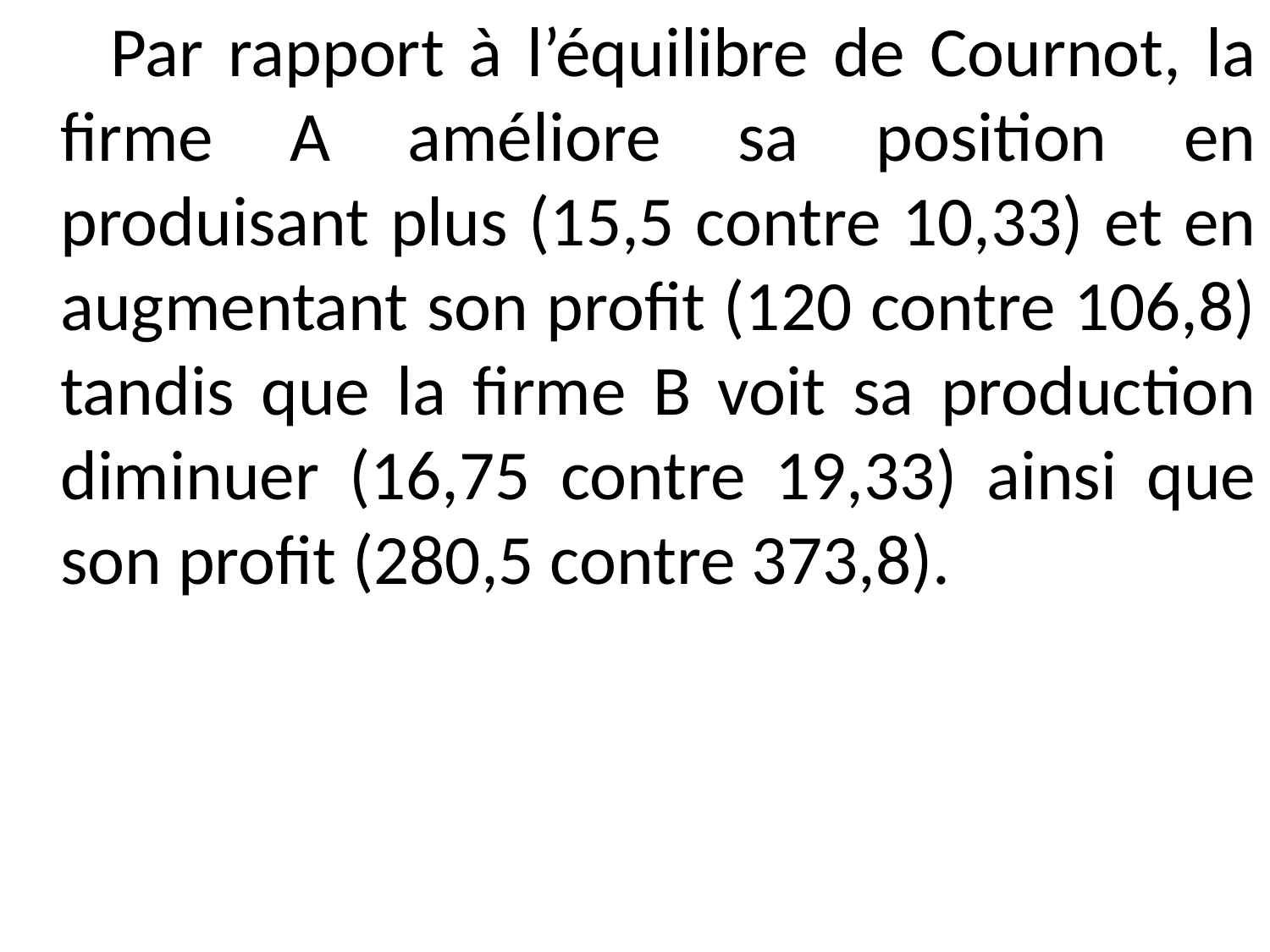

Par rapport à l’équilibre de Cournot, la firme A améliore sa position en produisant plus (15,5 contre 10,33) et en augmentant son profit (120 contre 106,8) tandis que la firme B voit sa production diminuer (16,75 contre 19,33) ainsi que son profit (280,5 contre 373,8).